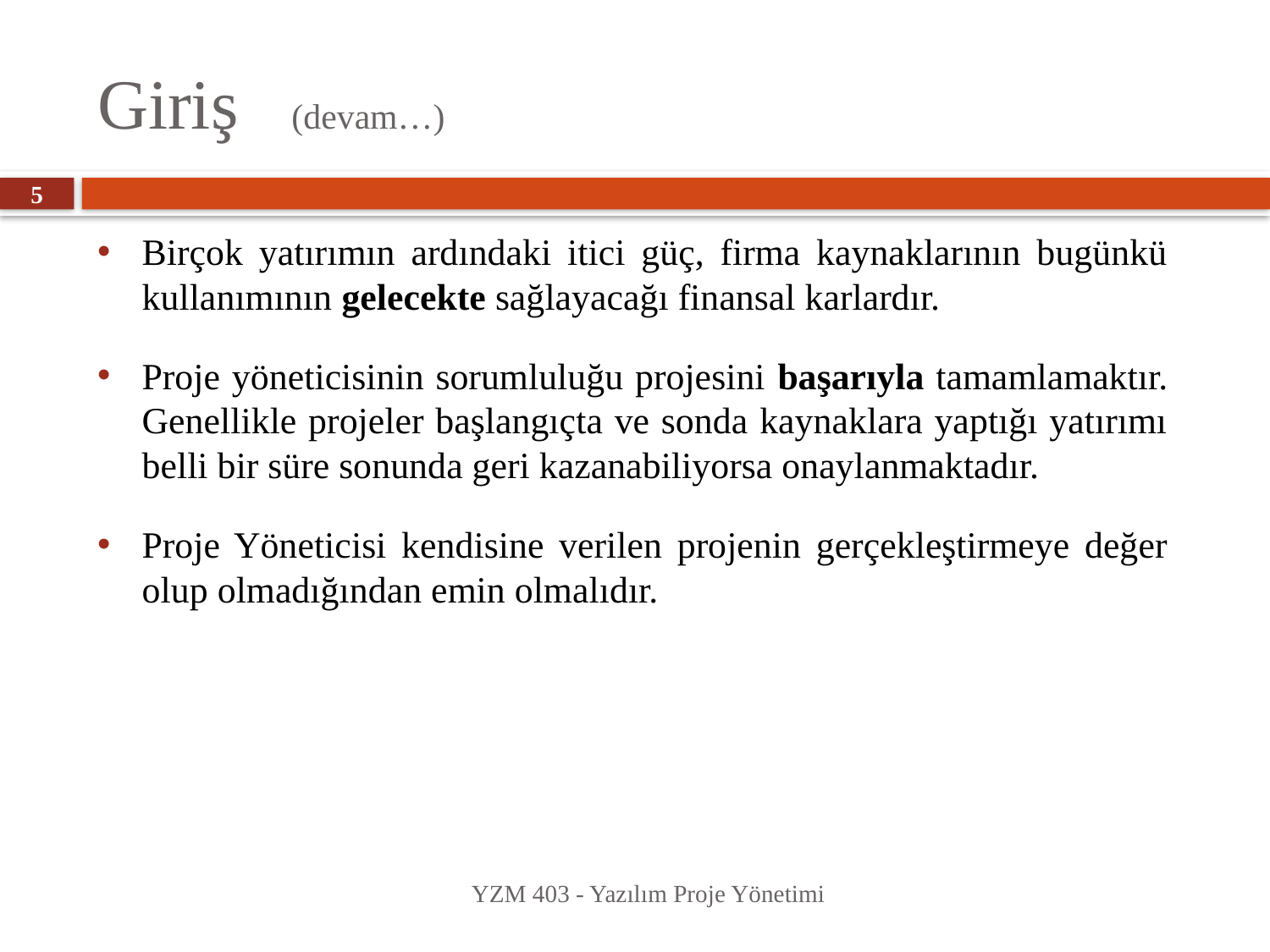

# Giriş   (devam…)
5
Birçok yatırımın ardındaki itici güç, firma kaynaklarının bugünkü kullanımının gelecekte sağlayacağı finansal karlardır.

Proje yöneticisinin sorumluluğu projesini başarıyla tamamlamaktır. Genellikle projeler başlangıçta ve sonda kaynaklara yaptığı yatırımı belli bir süre sonunda geri kazanabiliyorsa onaylanmaktadır.

Proje Yöneticisi kendisine verilen projenin gerçekleştirmeye değer olup olmadığından emin olmalıdır.

YZM 403 - Yazılım Proje Yönetimi